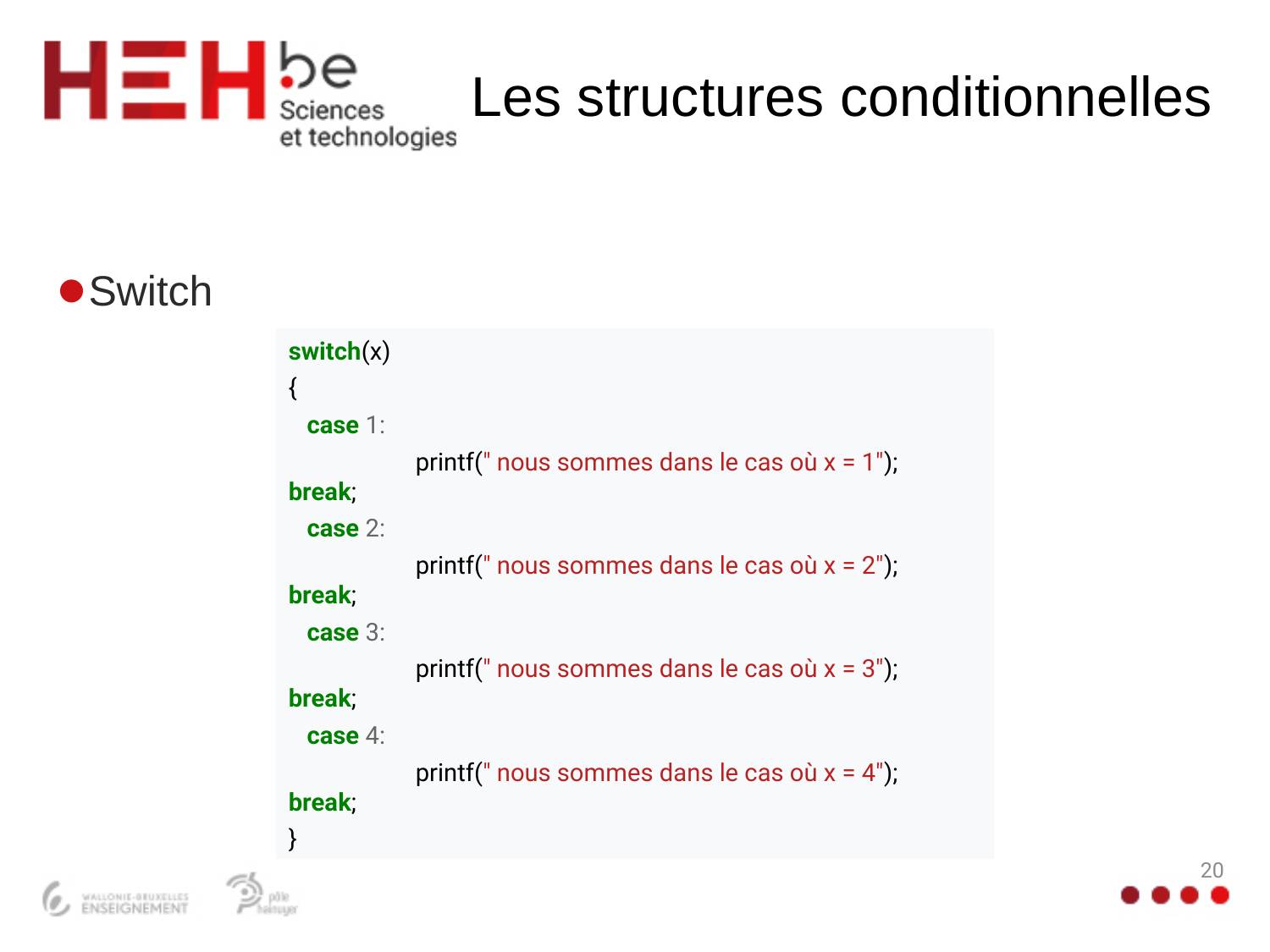

# Les structures conditionnelles
Switch

switch(x)
{
   case 1:
	printf(" nous sommes dans le cas où x = 1"); 	break;
   case 2:
	printf(" nous sommes dans le cas où x = 2"); 	break;
   case 3:
	printf(" nous sommes dans le cas où x = 3"); 	break;
   case 4:
	printf(" nous sommes dans le cas où x = 4"); 	break;
}
20